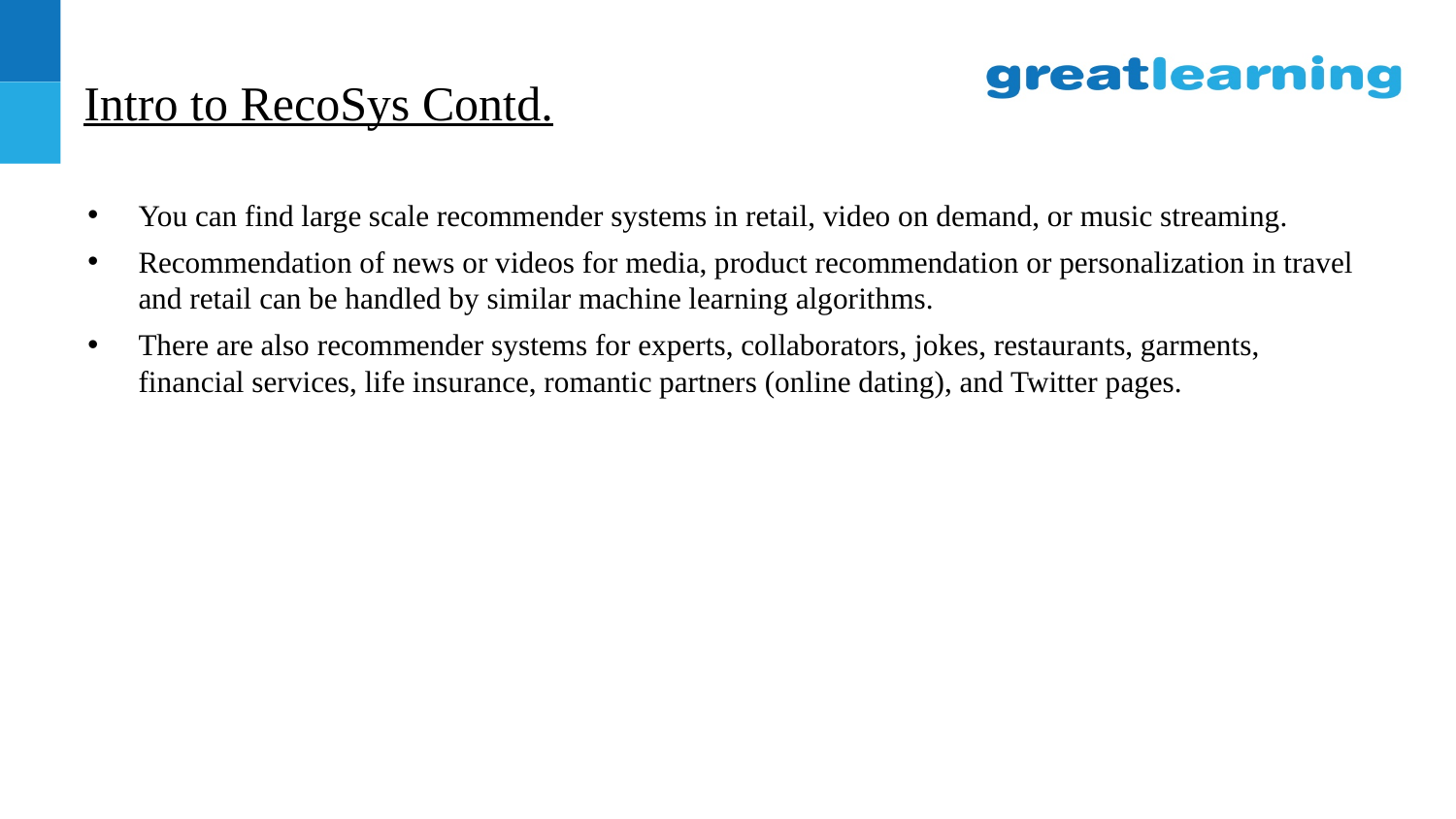

# Intro to RecoSys Contd.
You can find large scale recommender systems in retail, video on demand, or music streaming.
Recommendation of news or videos for media, product recommendation or personalization in travel and retail can be handled by similar machine learning algorithms.
There are also recommender systems for experts, collaborators, jokes, restaurants, garments, financial services, life insurance, romantic partners (online dating), and Twitter pages.